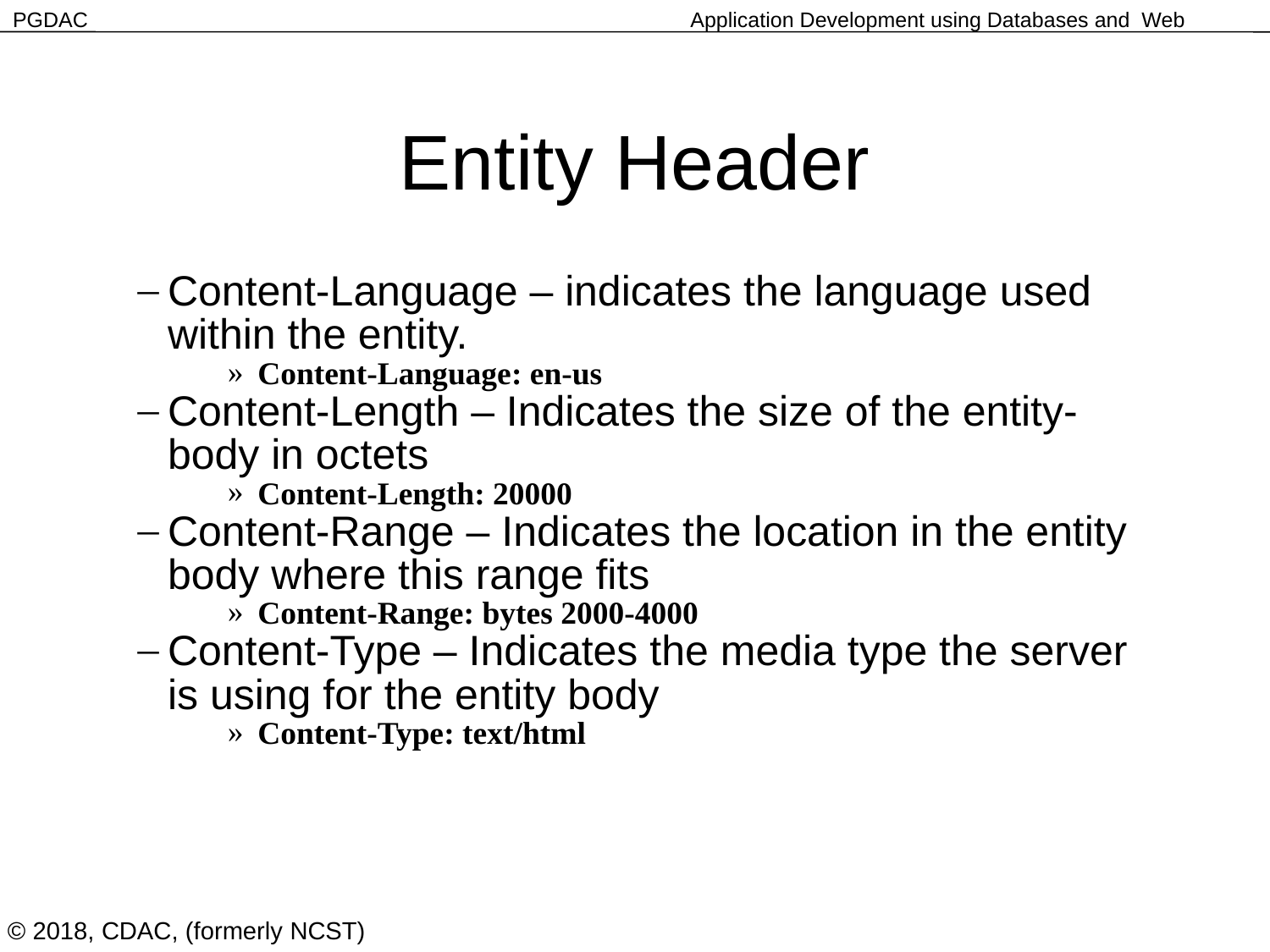

Entity Header
Content-Language – indicates the language used within the entity.
Content-Language: en-us
Content-Length – Indicates the size of the entity-body in octets
Content-Length: 20000
Content-Range – Indicates the location in the entity body where this range fits
Content-Range: bytes 2000-4000
Content-Type – Indicates the media type the server is using for the entity body
Content-Type: text/html